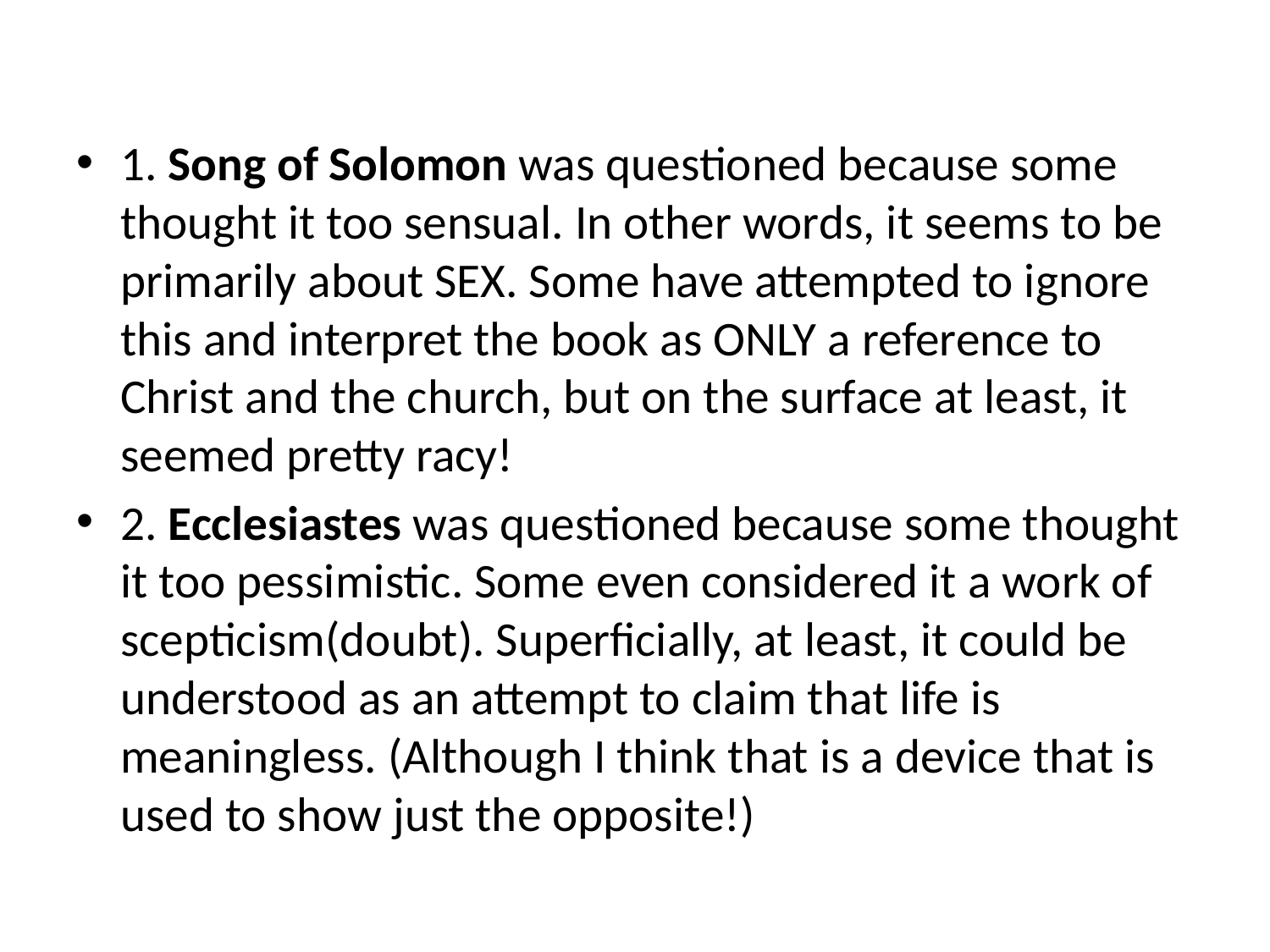

#
1. Song of Solomon was questioned because some thought it too sensual. In other words, it seems to be primarily about SEX. Some have attempted to ignore this and interpret the book as ONLY a reference to Christ and the church, but on the surface at least, it seemed pretty racy!
2. Ecclesiastes was questioned because some thought it too pessimistic. Some even considered it a work of scepticism(doubt). Superficially, at least, it could be understood as an attempt to claim that life is meaningless. (Although I think that is a device that is used to show just the opposite!)